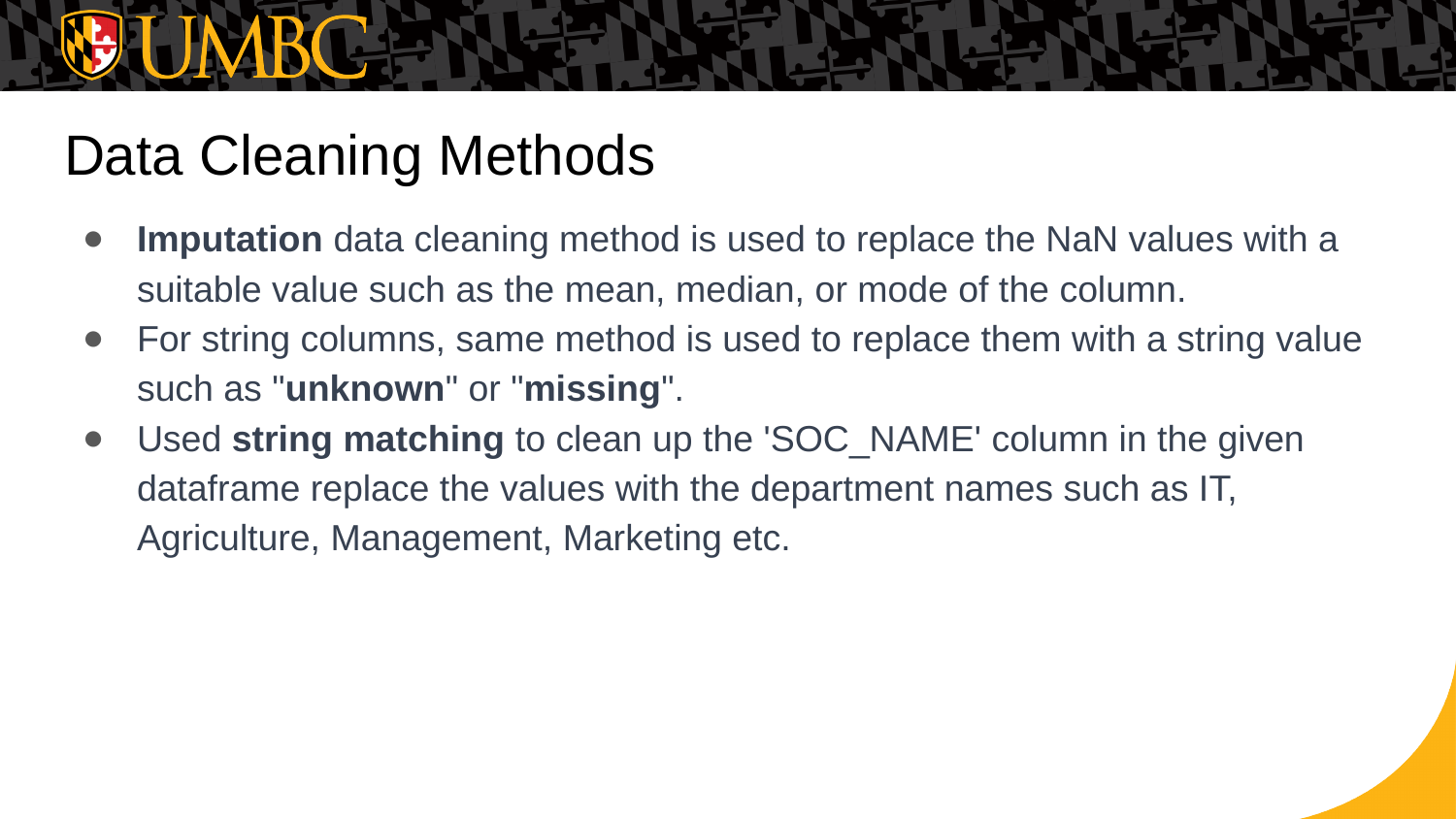

# Data Cleaning Methods
Imputation data cleaning method is used to replace the NaN values with a suitable value such as the mean, median, or mode of the column.
For string columns, same method is used to replace them with a string value such as "unknown" or "missing".
Used string matching to clean up the 'SOC_NAME' column in the given dataframe replace the values with the department names such as IT, Agriculture, Management, Marketing etc.